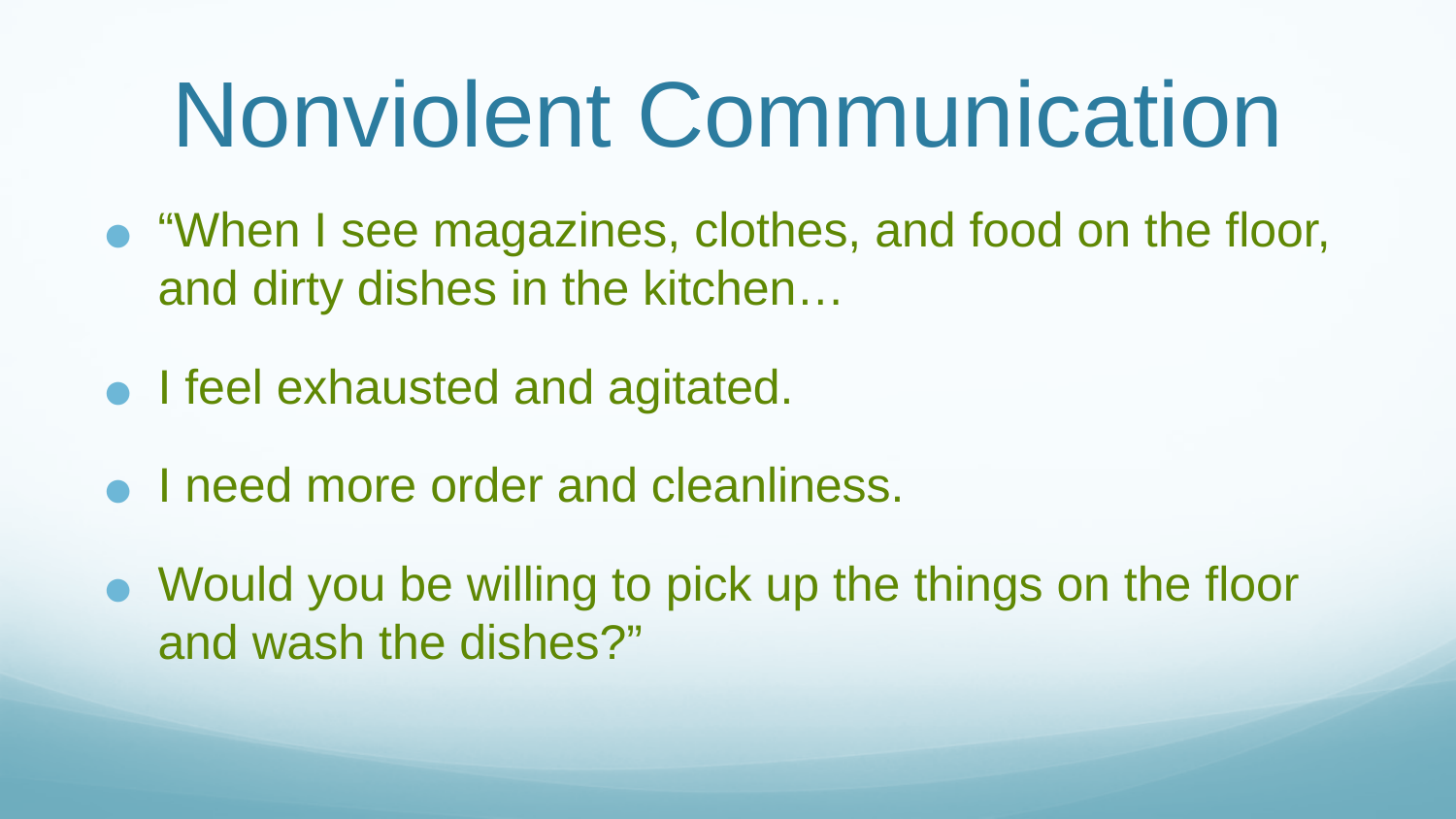

# Nonviolent Communication
“When I see magazines, clothes, and food on the floor, and dirty dishes in the kitchen…
I feel exhausted and agitated.
I need more order and cleanliness.
Would you be willing to pick up the things on the floor and wash the dishes?”